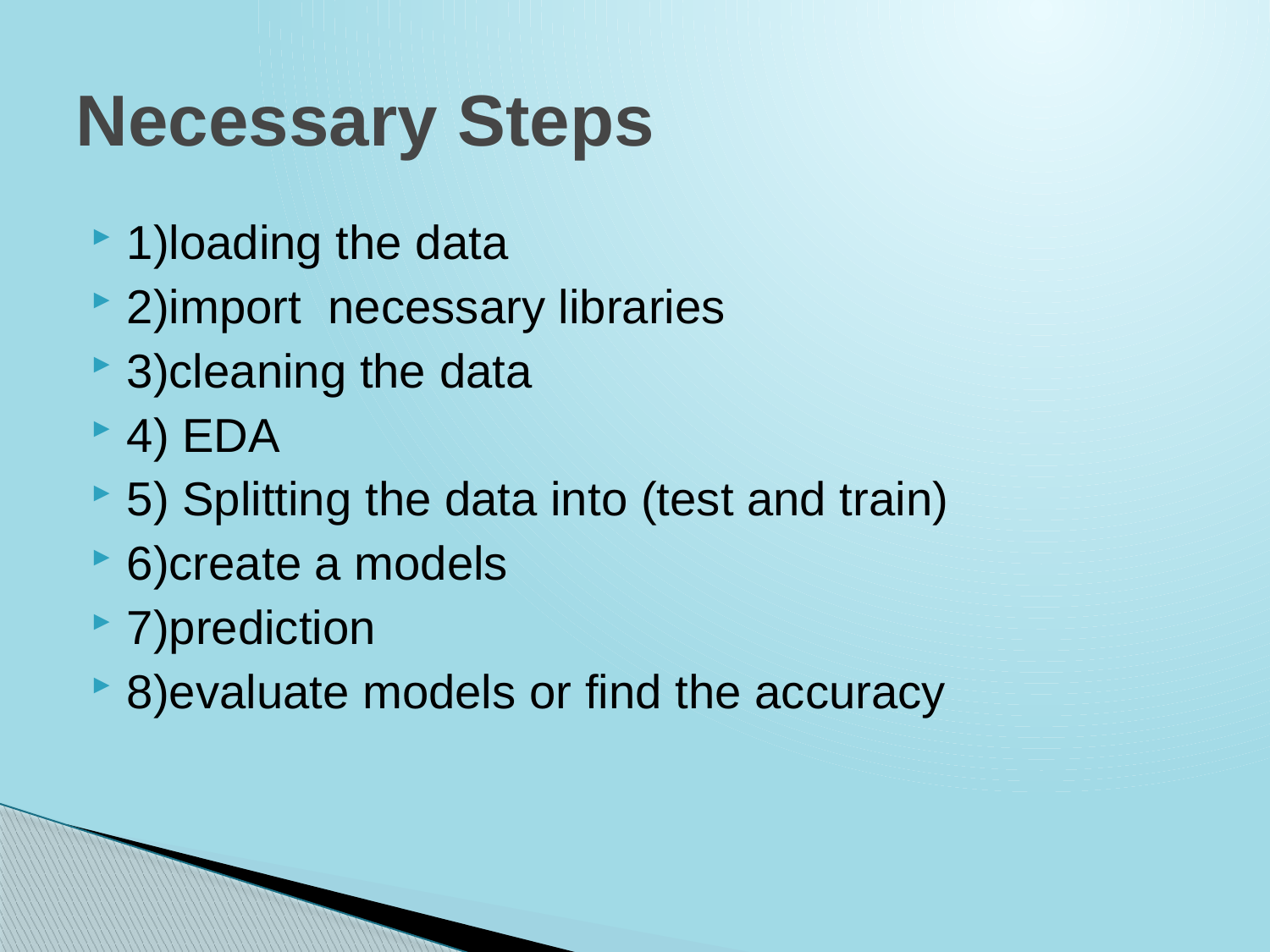

# Necessary Steps
1)loading the data
2)import  necessary libraries
3)cleaning the data
4) EDA
5) Splitting the data into (test and train)
6)create a models
7)prediction
8)evaluate models or find the accuracy